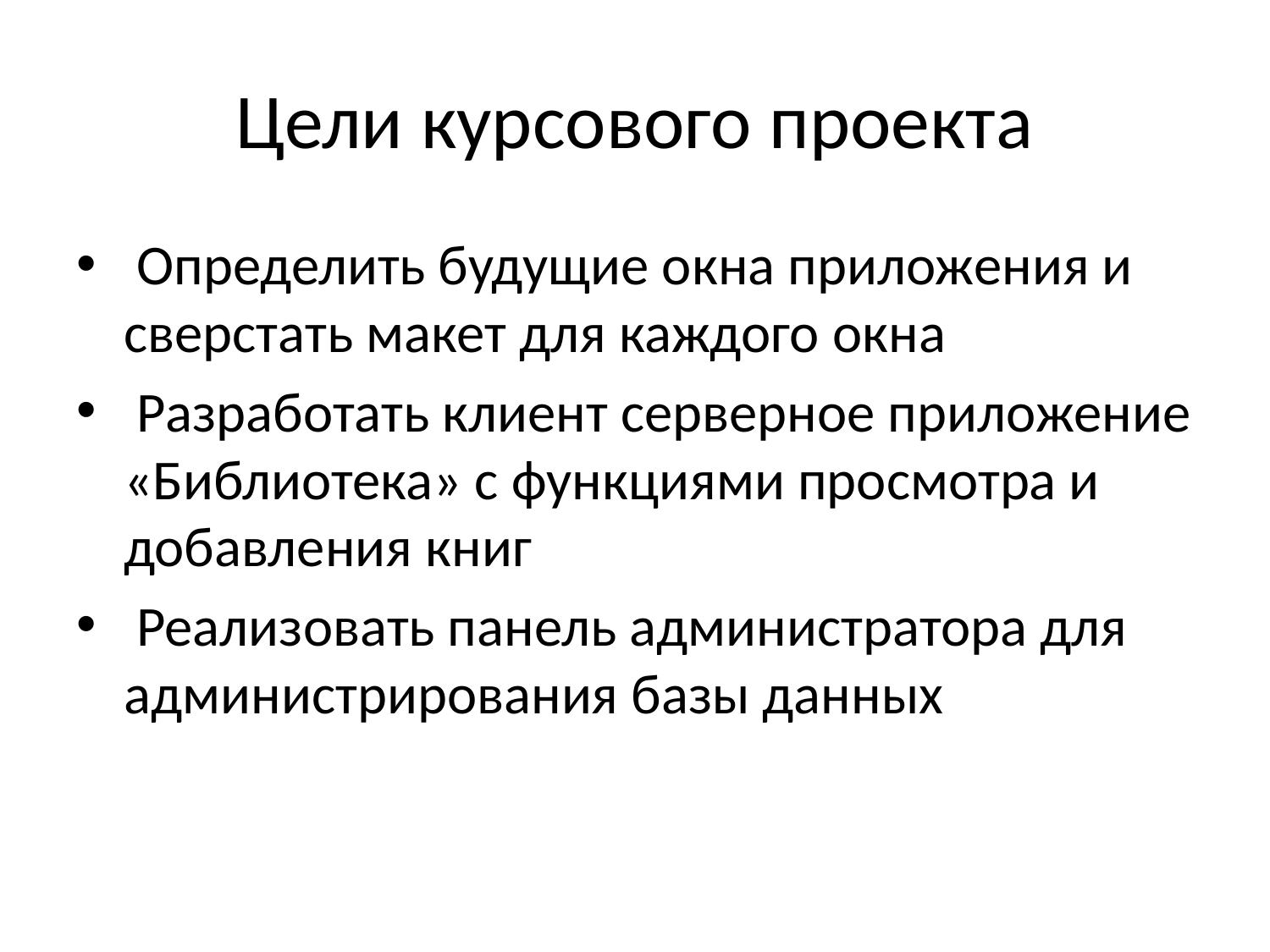

# Цели курсового проекта
 Определить будущие окна приложения и сверстать макет для каждого окна
 Разработать клиент серверное приложение «Библиотека» с функциями просмотра и добавления книг
 Реализовать панель администратора для администрирования базы данных